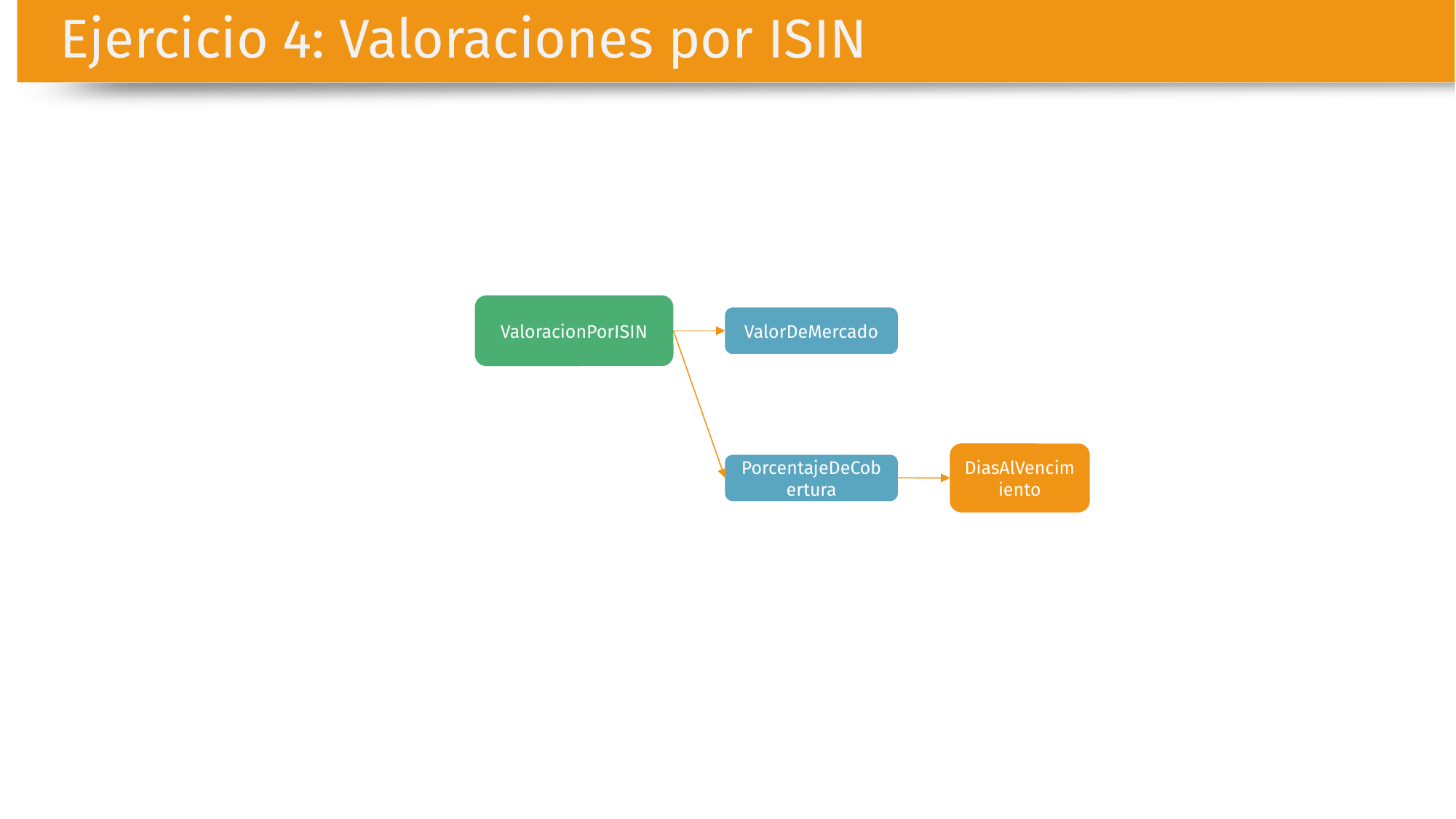

# Ejercicio 4: Valoraciones por ISIN
ValoracionPorISIN
ValorDeMercado
DiasAlVencimiento
PorcentajeDeCobertura